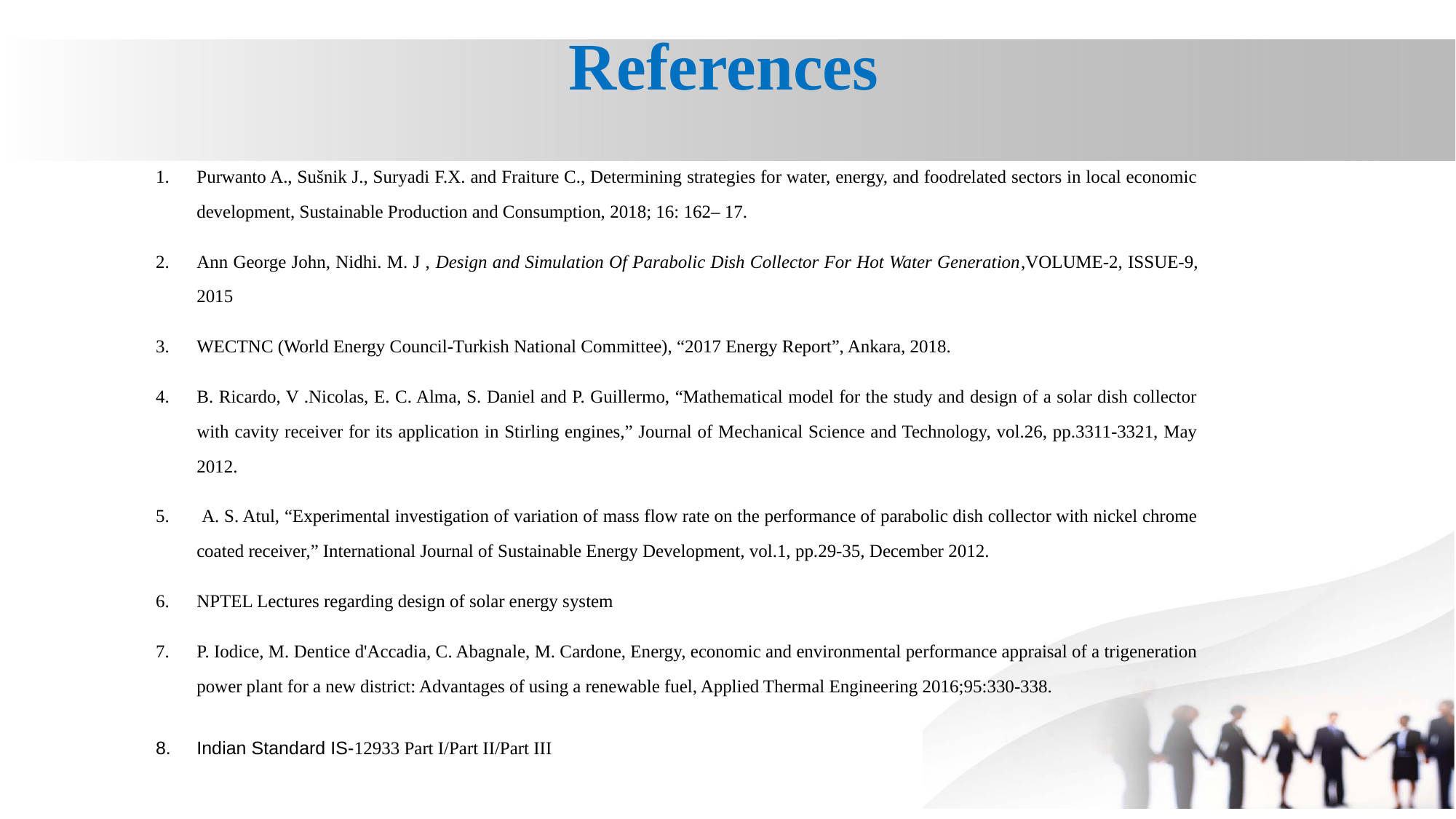

References
Purwanto A., Sušnik J., Suryadi F.X. and Fraiture C., Determining strategies for water, energy, and foodrelated sectors in local economic development, Sustainable Production and Consumption, 2018; 16: 162– 17.
Ann George John, Nidhi. M. J , Design and Simulation Of Parabolic Dish Collector For Hot Water Generation,VOLUME-2, ISSUE-9, 2015
WECTNC (World Energy Council-Turkish National Committee), “2017 Energy Report”, Ankara, 2018.
B. Ricardo, V .Nicolas, E. C. Alma, S. Daniel and P. Guillermo, “Mathematical model for the study and design of a solar dish collector with cavity receiver for its application in Stirling engines,” Journal of Mechanical Science and Technology, vol.26, pp.3311-3321, May 2012.
 A. S. Atul, “Experimental investigation of variation of mass flow rate on the performance of parabolic dish collector with nickel chrome coated receiver,” International Journal of Sustainable Energy Development, vol.1, pp.29-35, December 2012.
NPTEL Lectures regarding design of solar energy system
P. Iodice, M. Dentice d'Accadia, C. Abagnale, M. Cardone, Energy, economic and environmental performance appraisal of a trigeneration power plant for a new district: Advantages of using a renewable fuel, Applied Thermal Engineering 2016;95:330-338.
Indian Standard IS-12933 Part I/Part II/Part III